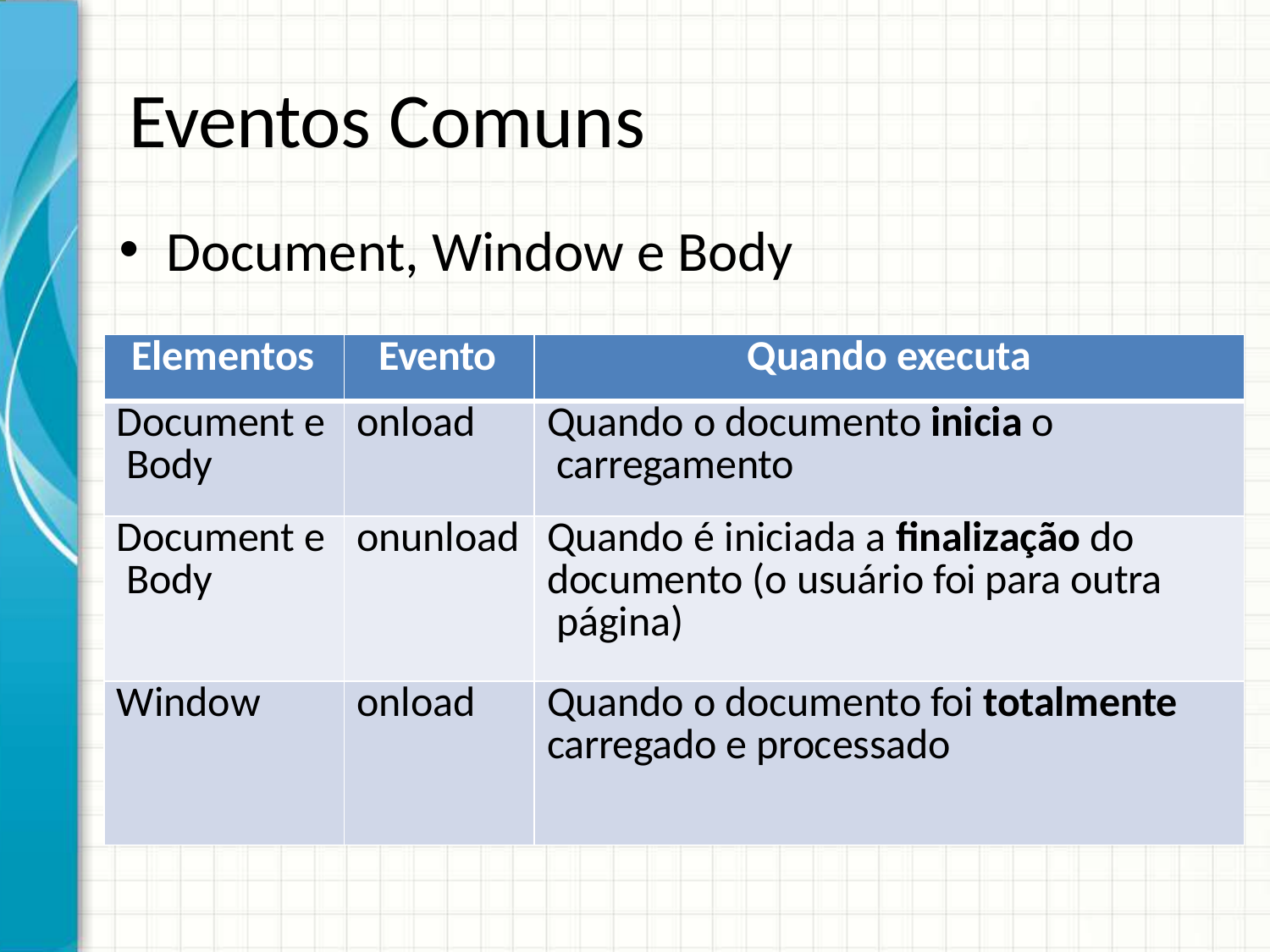

# Eventos Comuns
Document, Window e Body
| Elementos | Evento | Quando executa |
| --- | --- | --- |
| Document e Body | onload | Quando o documento inicia o carregamento |
| Document e Body | onunload | Quando é iniciada a finalização do documento (o usuário foi para outra página) |
| Window | onload | Quando o documento foi totalmente carregado e processado |